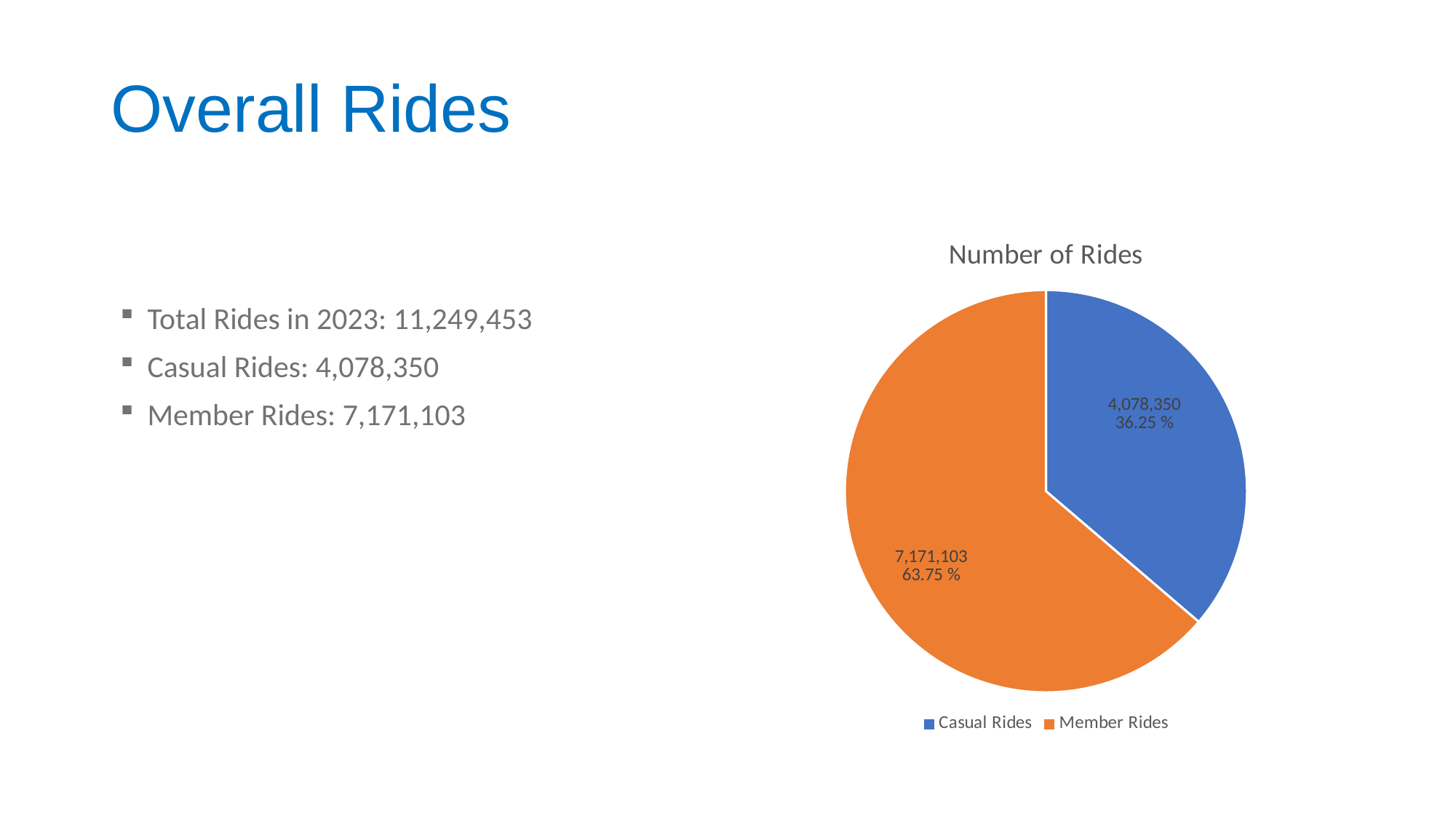

# Overall Rides

### Chart:

| Category | Number of Rides |
|---|---|
| Casual Rides | 4078350.0 |
| Member Rides | 7171103.0 |
Total Rides in 2023: 11,249,453
Casual Rides: 4,078,350
Member Rides: 7,171,103